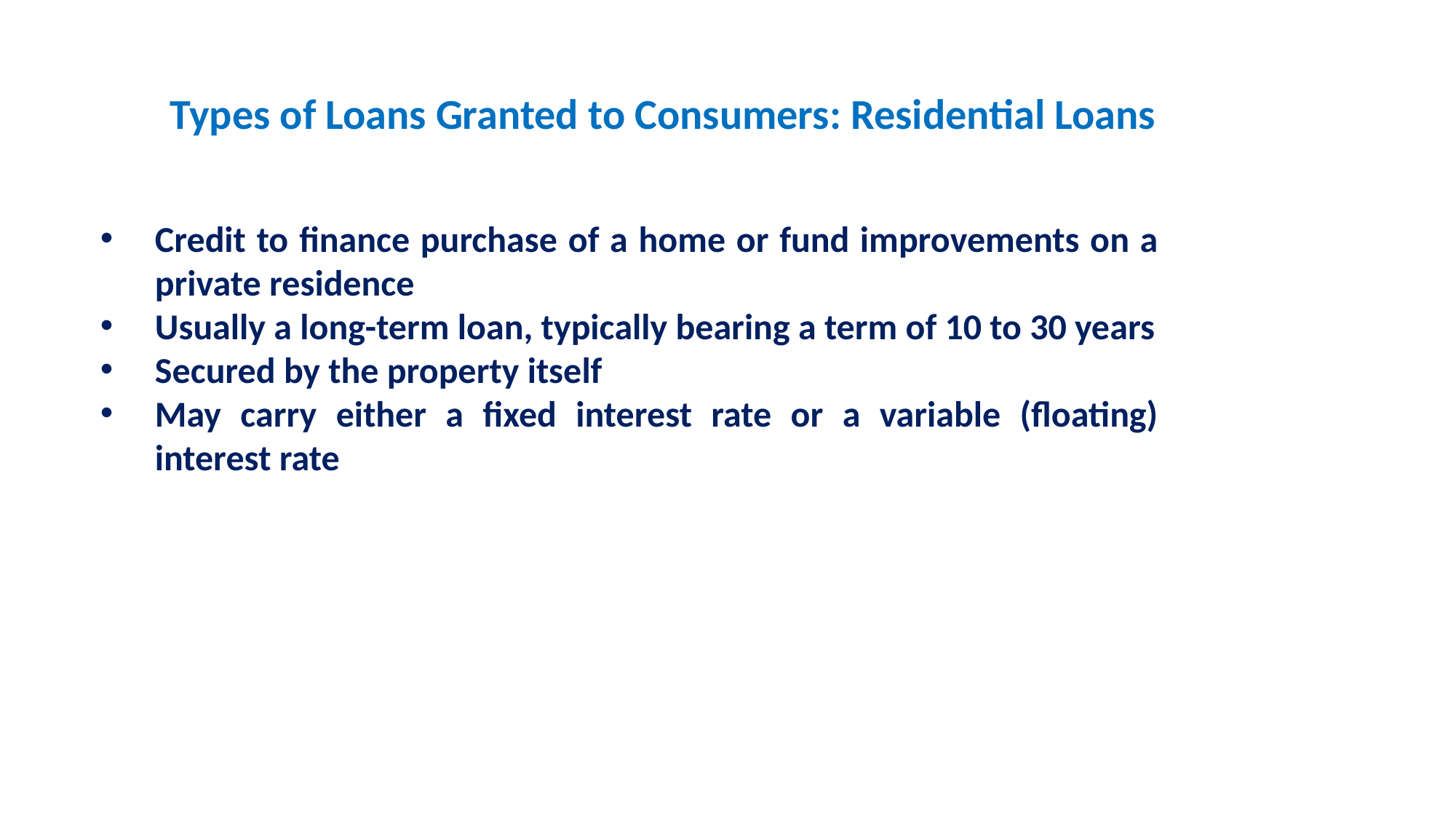

# Types of Loans Granted to Consumers: Residential Loans
Credit to finance purchase of a home or fund improvements on a private residence
Usually a long-term loan, typically bearing a term of 10 to 30 years
Secured by the property itself
May carry either a fixed interest rate or a variable (floating) interest rate